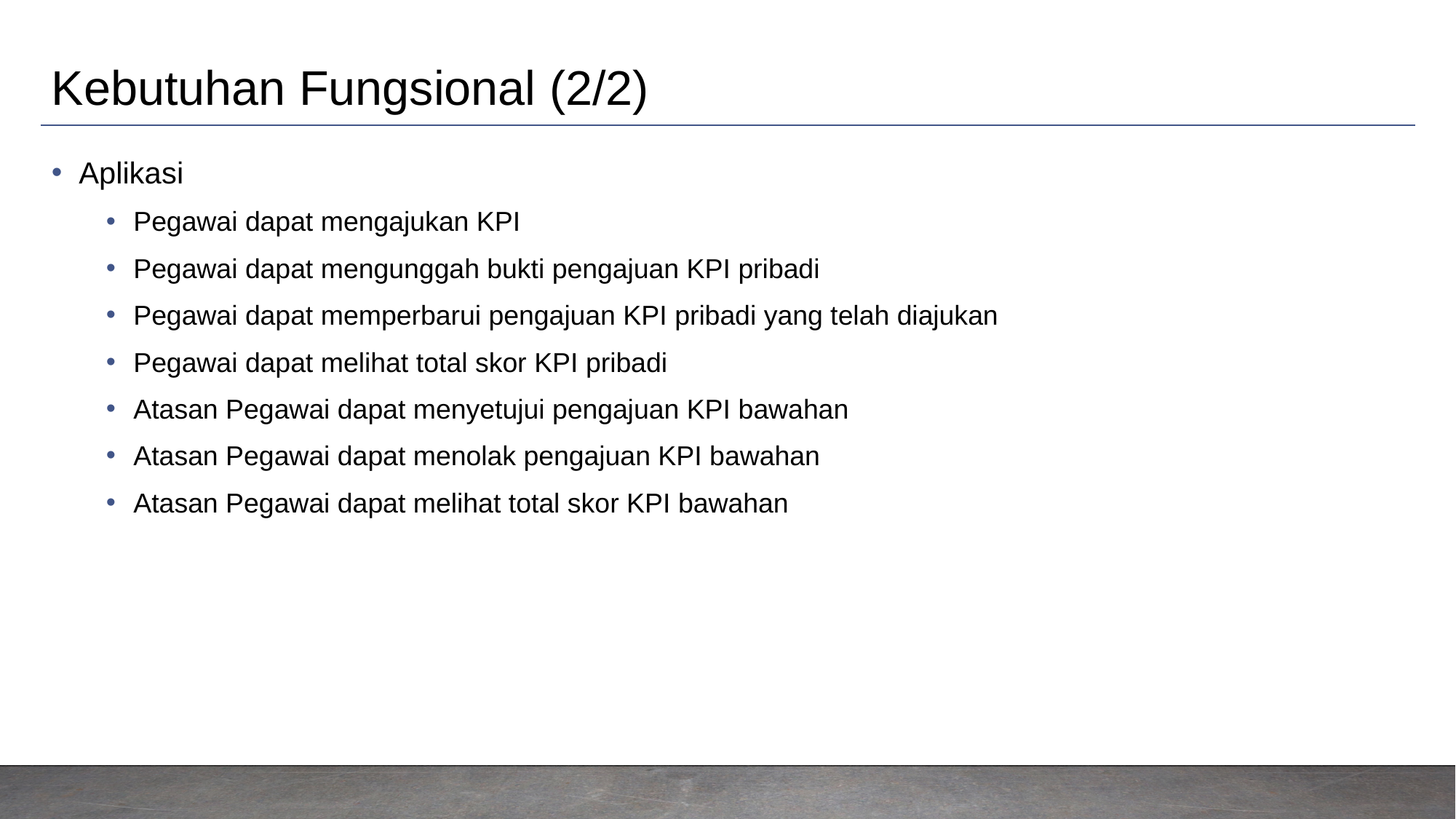

# Kebutuhan Fungsional (2/2)
Aplikasi
Pegawai dapat mengajukan KPI
Pegawai dapat mengunggah bukti pengajuan KPI pribadi
Pegawai dapat memperbarui pengajuan KPI pribadi yang telah diajukan
Pegawai dapat melihat total skor KPI pribadi
Atasan Pegawai dapat menyetujui pengajuan KPI bawahan
Atasan Pegawai dapat menolak pengajuan KPI bawahan
Atasan Pegawai dapat melihat total skor KPI bawahan